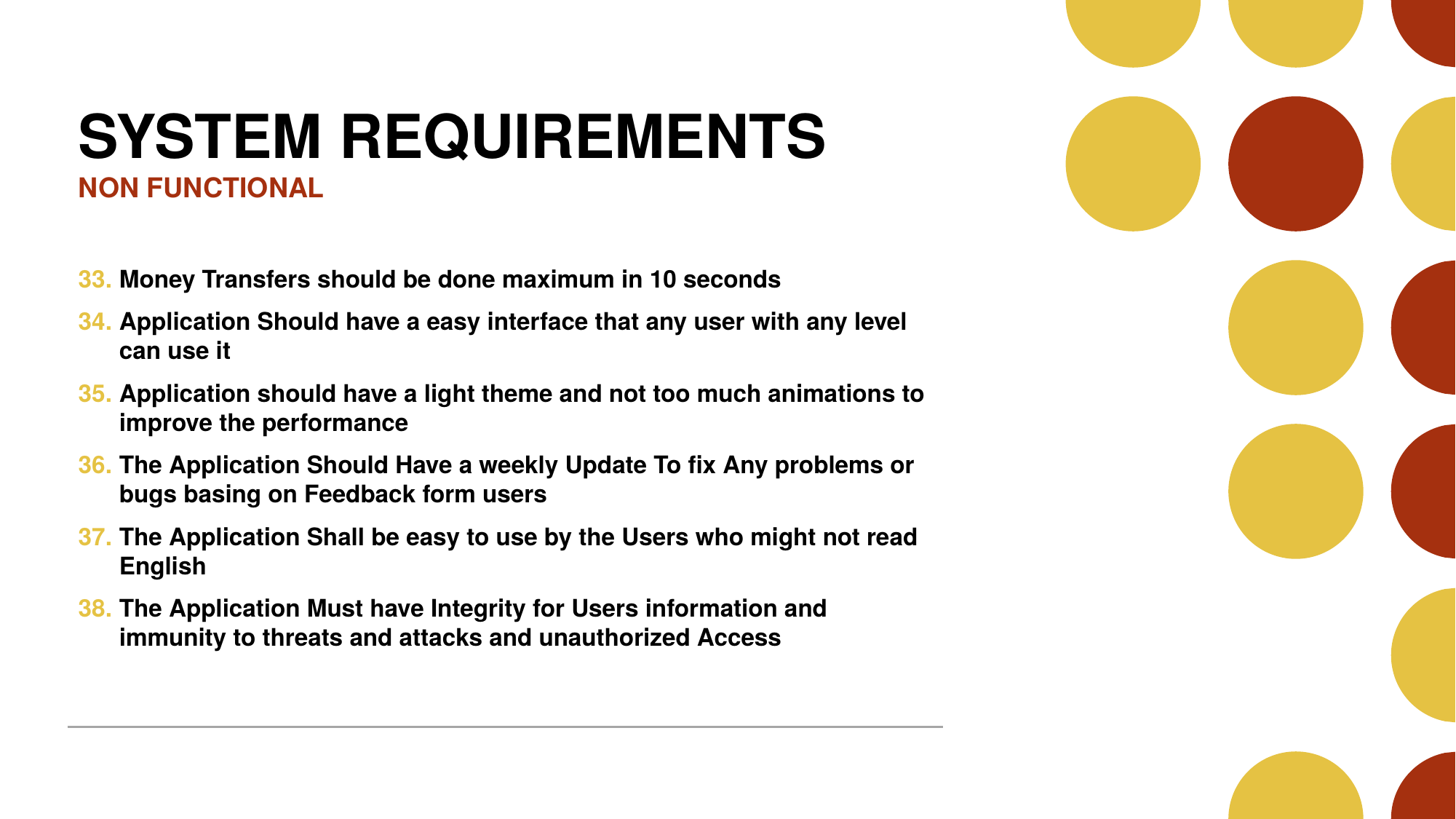

# SYSTEM REQUIREMENTS NON FUNCTIONAL
Money Transfers should be done maximum in 10 seconds
Application Should have a easy interface that any user with any level can use it
Application should have a light theme and not too much animations to improve the performance
The Application Should Have a weekly Update To fix Any problems or bugs basing on Feedback form users
The Application Shall be easy to use by the Users who might not read English
The Application Must have Integrity for Users information and immunity to threats and attacks and unauthorized Access